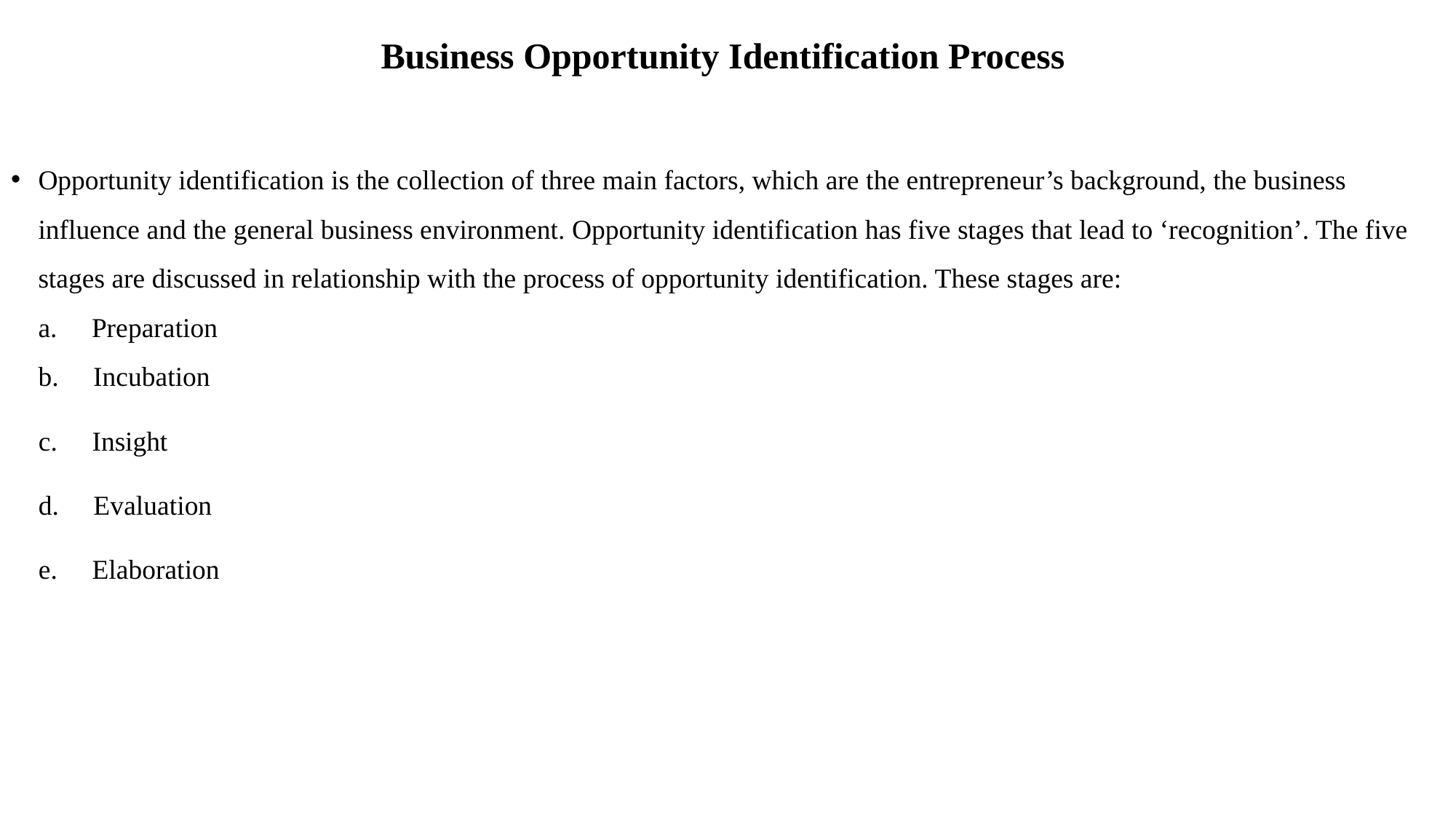

# Business Opportunity Identification Process
Opportunity identification is the collection of three main factors, which are the entrepreneur’s background, the business influence and the general business environment. Opportunity identification has five stages that lead to ‘recognition’. The five stages are discussed in relationship with the process of opportunity identification. These stages are:
a.     Preparation
b.     Incubation
    c.     Insight
    d.     Evaluation
    e.     Elaboration